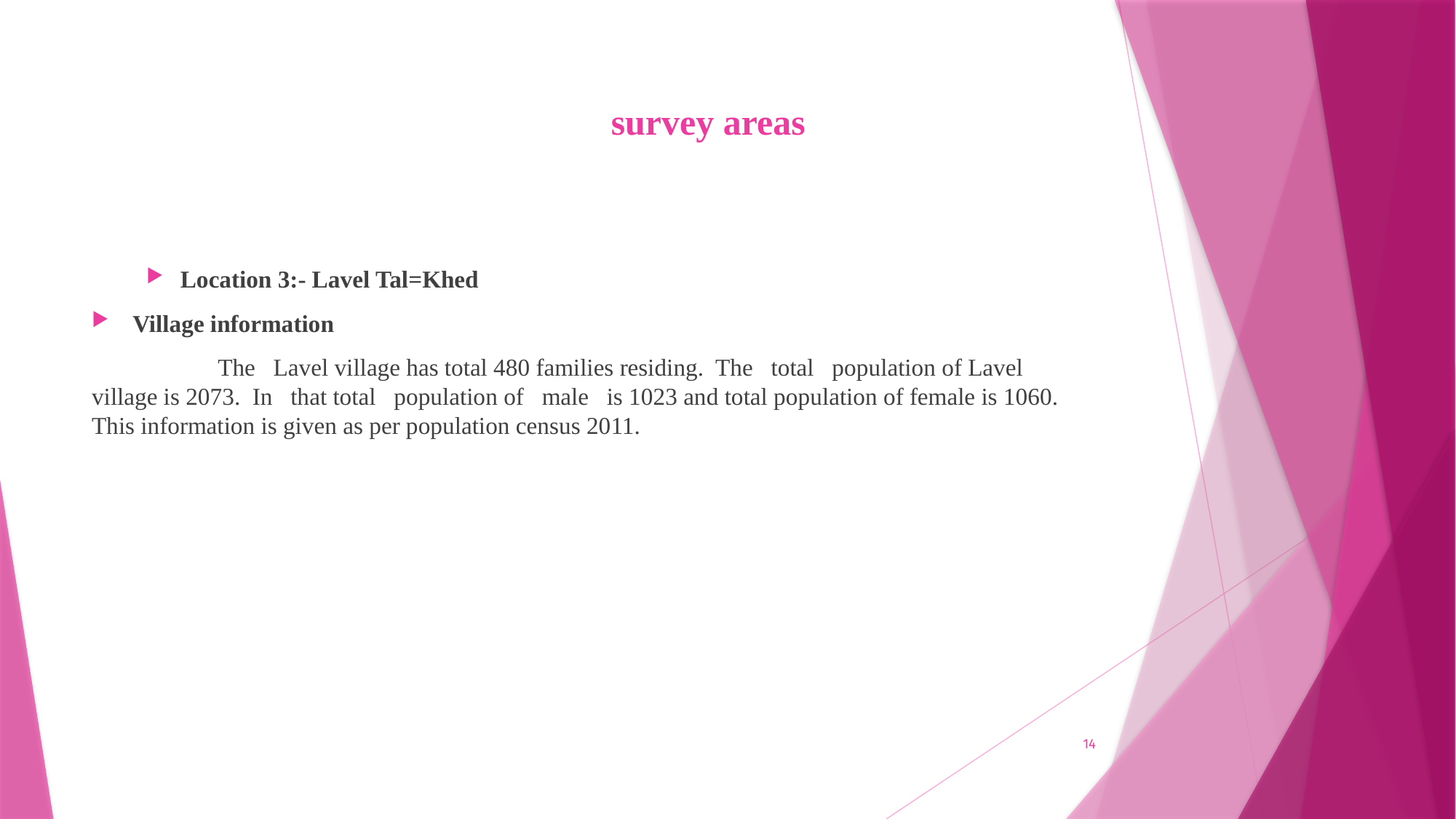

# survey areas
Location 3:- Lavel Tal=Khed
Village information
                     The   Lavel village has total 480 families residing.  The   total   population of Lavel village is 2073.  In   that total   population of   male   is 1023 and total population of female is 1060. This information is given as per population census 2011.

14